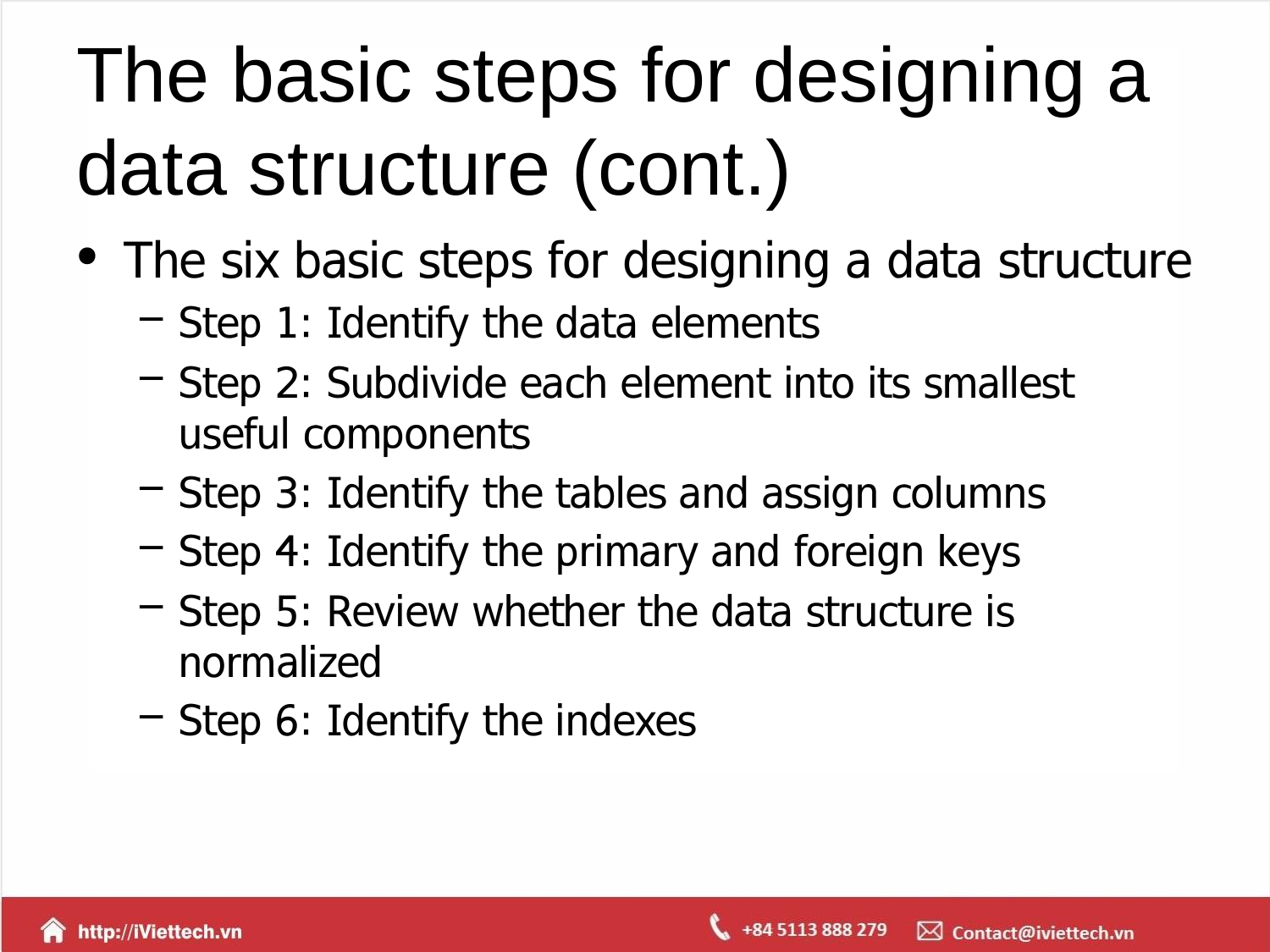

# The basic steps for designing a data structure (cont.)
The six basic steps for designing a data structure
Step 1: Identify the data elements
Step 2: Subdivide each element into its smallest useful components
Step 3: Identify the tables and assign columns
Step 4: Identify the primary and foreign keys
Step 5: Review whether the data structure is normalized
Step 6: Identify the indexes